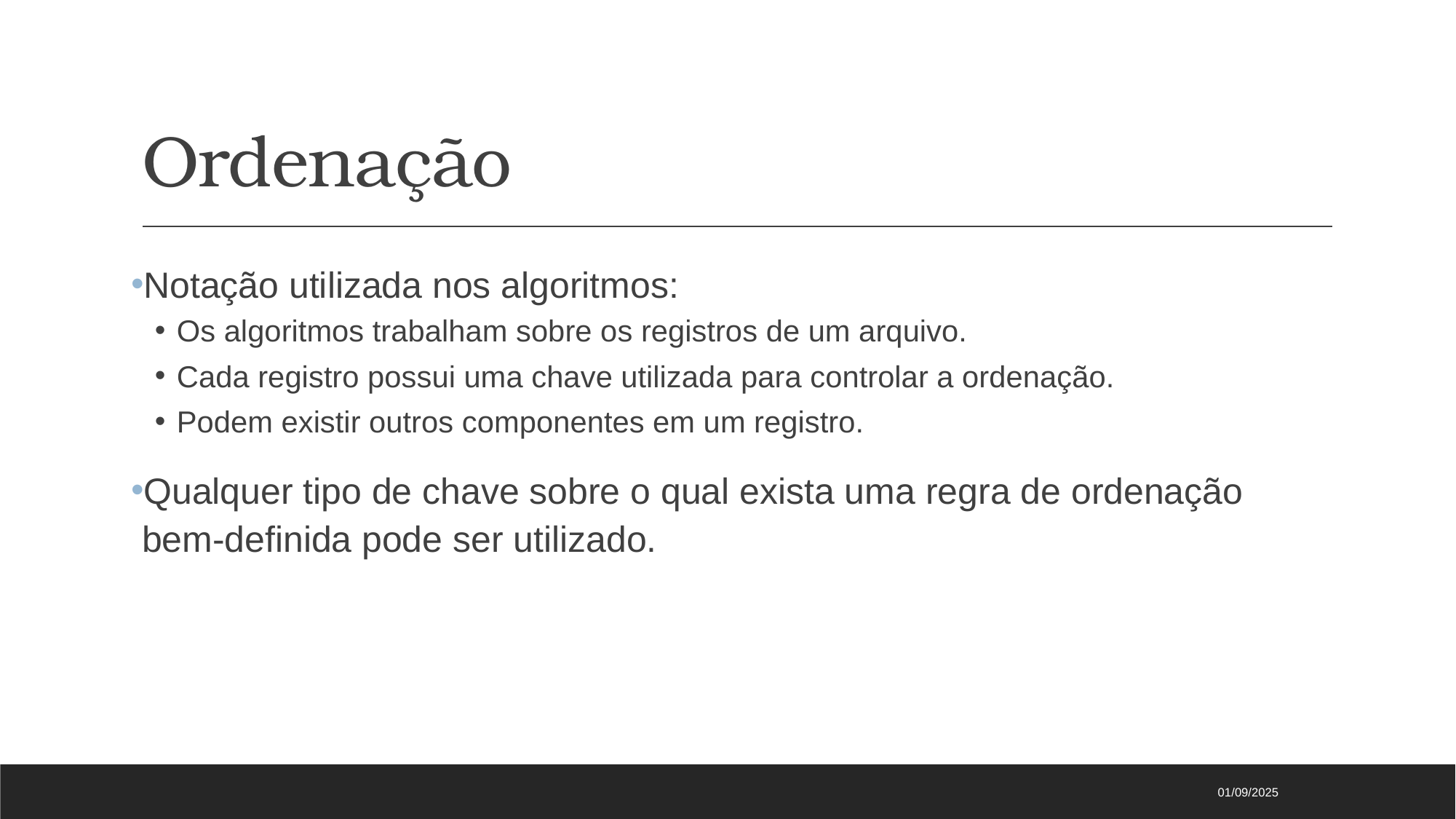

# Ordenação
Notação utilizada nos algoritmos:
Os algoritmos trabalham sobre os registros de um arquivo.
Cada registro possui uma chave utilizada para controlar a ordenação.
Podem existir outros componentes em um registro.
Qualquer tipo de chave sobre o qual exista uma regra de ordenação bem-definida pode ser utilizado.
01/09/2025